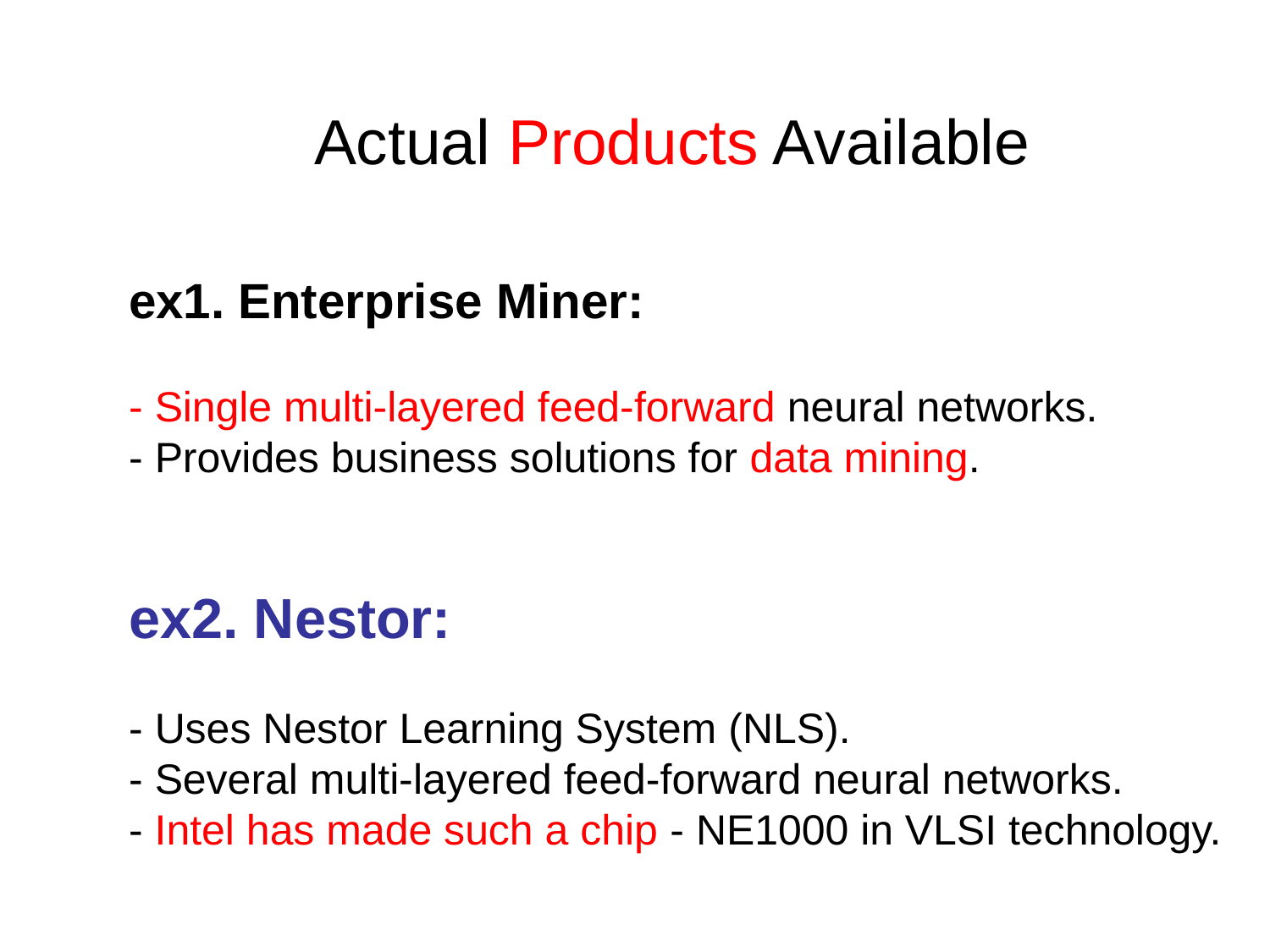

Actual Products Available
ex1. Enterprise Miner:

- Single multi-layered feed-forward neural networks.
- Provides business solutions for data mining.

ex2. Nestor:

- Uses Nestor Learning System (NLS).
- Several multi-layered feed-forward neural networks.
- Intel has made such a chip - NE1000 in VLSI technology.